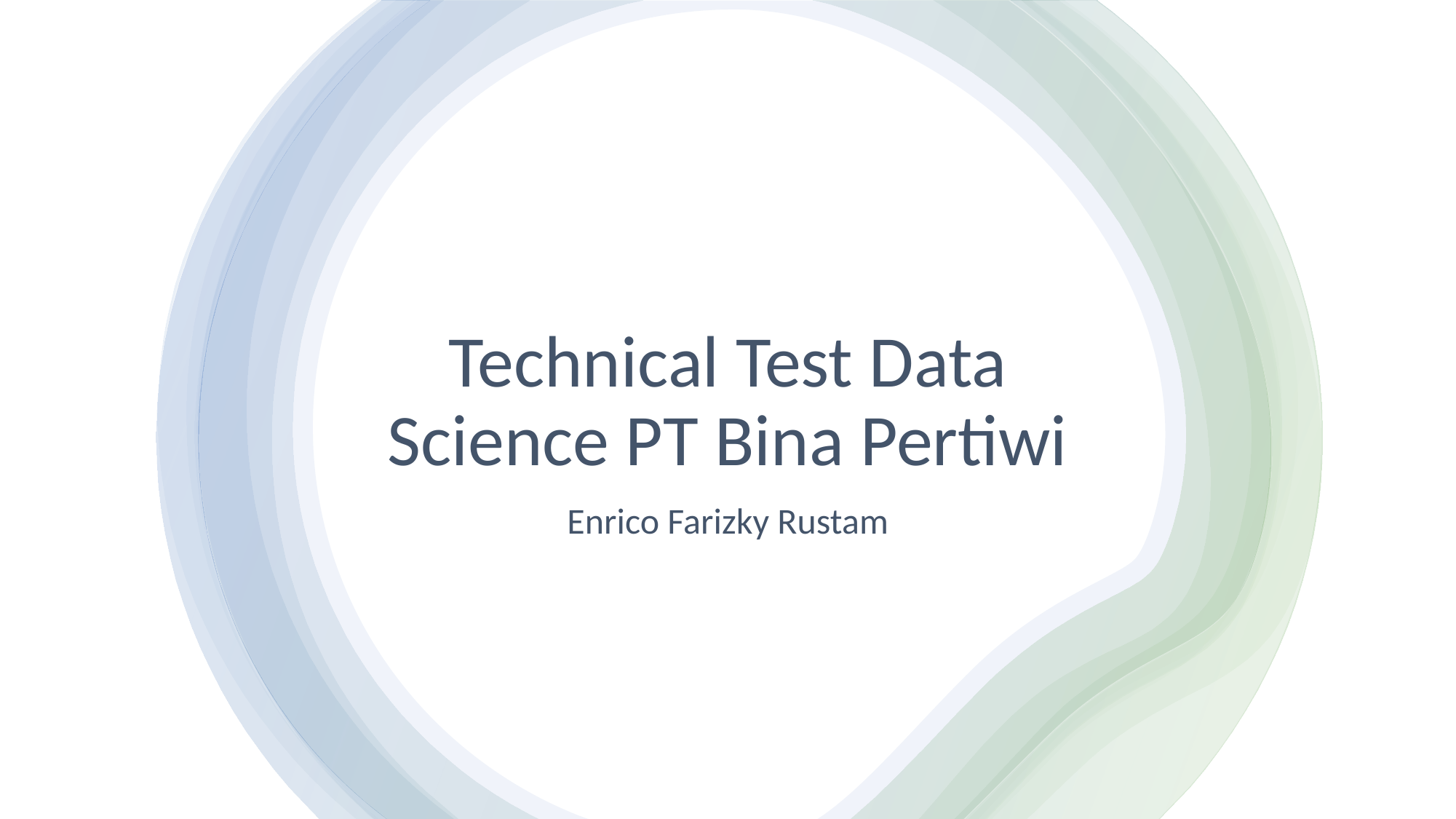

# Technical Test Data Science PT Bina Pertiwi
Enrico Farizky Rustam